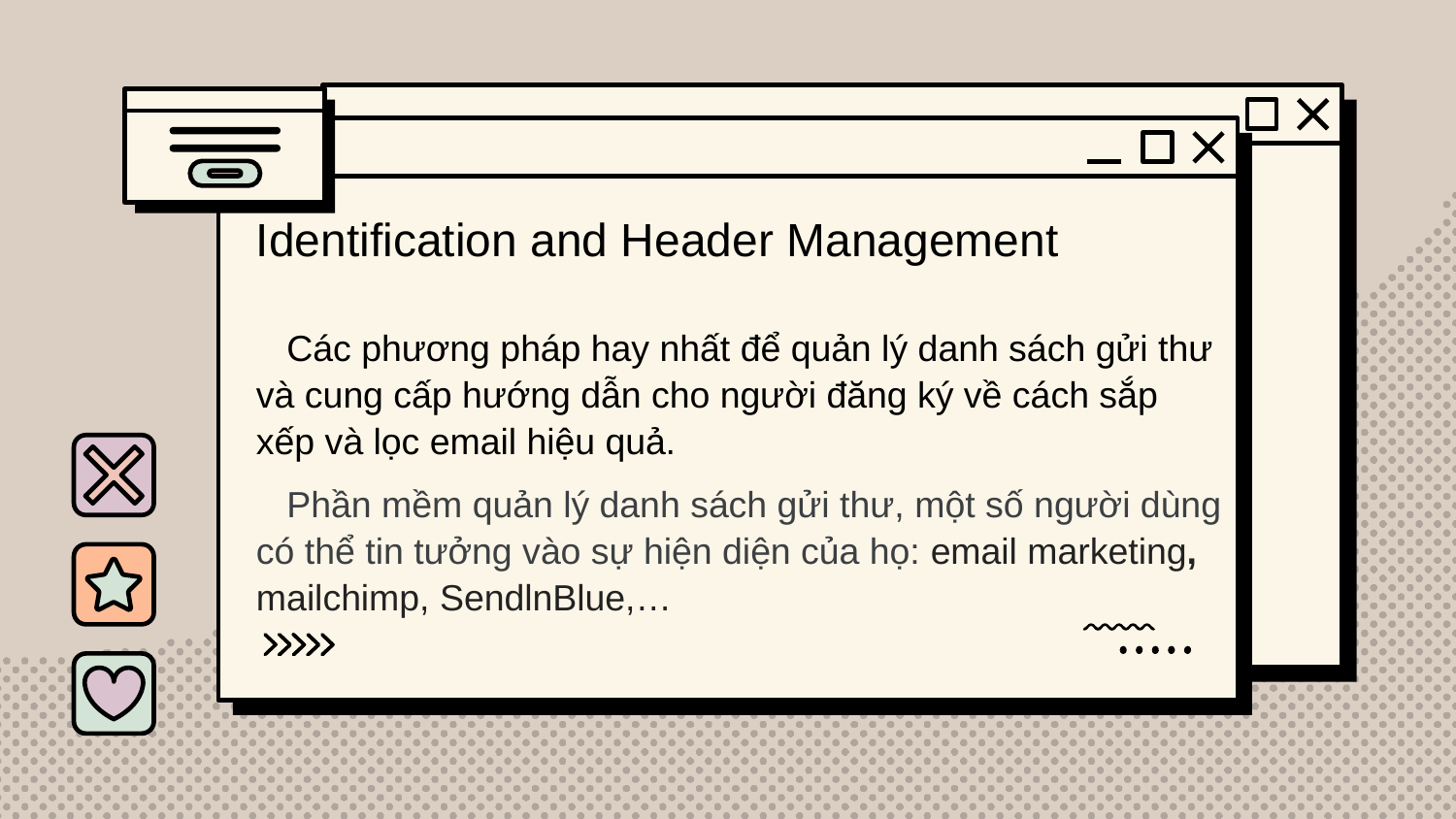

Identification and Header Management

   Các phương pháp hay nhất để quản lý danh sách gửi thư và cung cấp hướng dẫn cho người đăng ký về cách sắp xếp và lọc email hiệu quả.
   Phần mềm quản lý danh sách gửi thư, một số người dùng có thể tin tưởng vào sự hiện diện của họ: email marketing, mailchimp, SendlnBlue,…